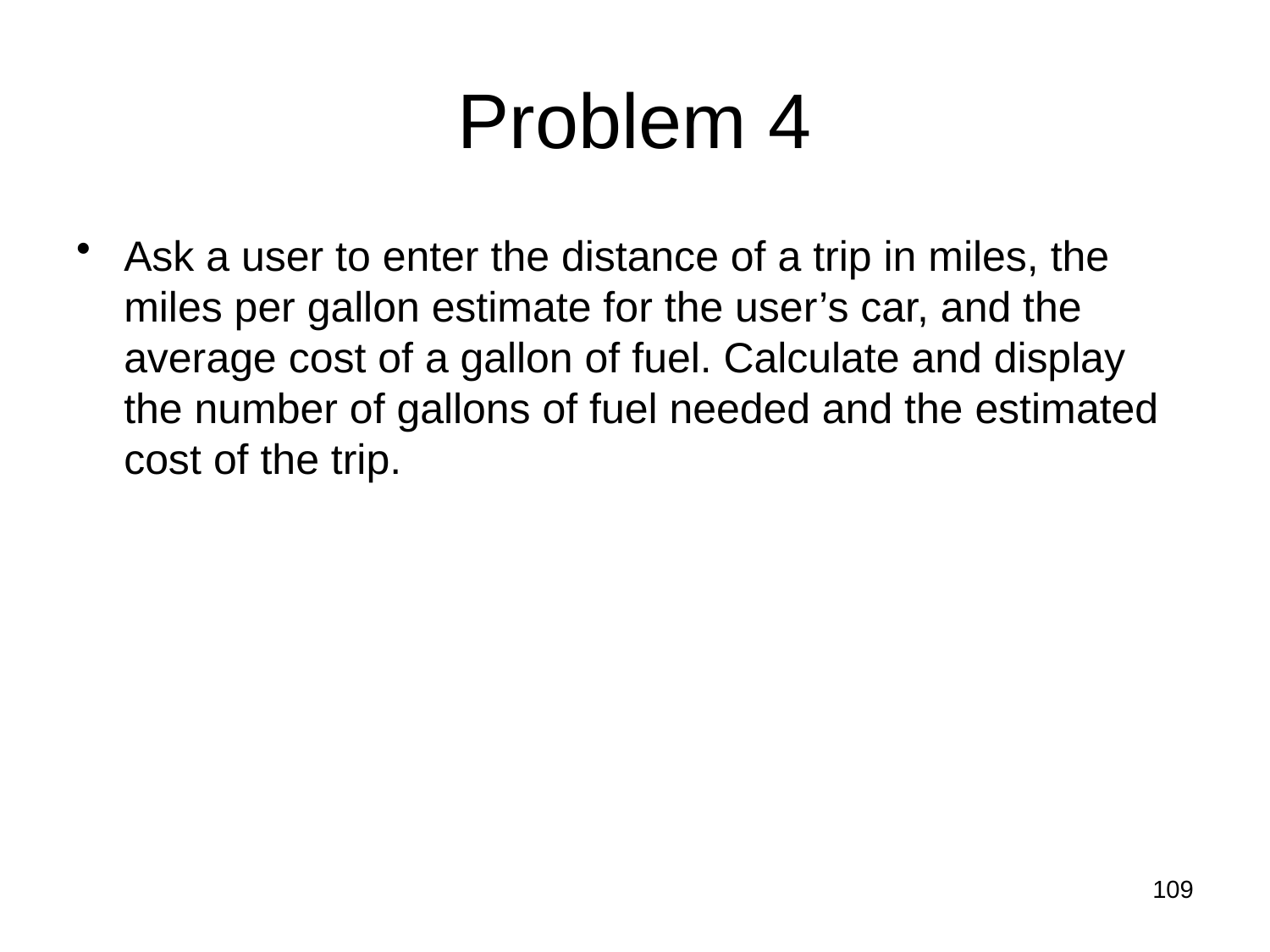

# Problem 4
Ask a user to enter the distance of a trip in miles, the miles per gallon estimate for the user’s car, and the average cost of a gallon of fuel. Calculate and display the number of gallons of fuel needed and the estimated cost of the trip.
109